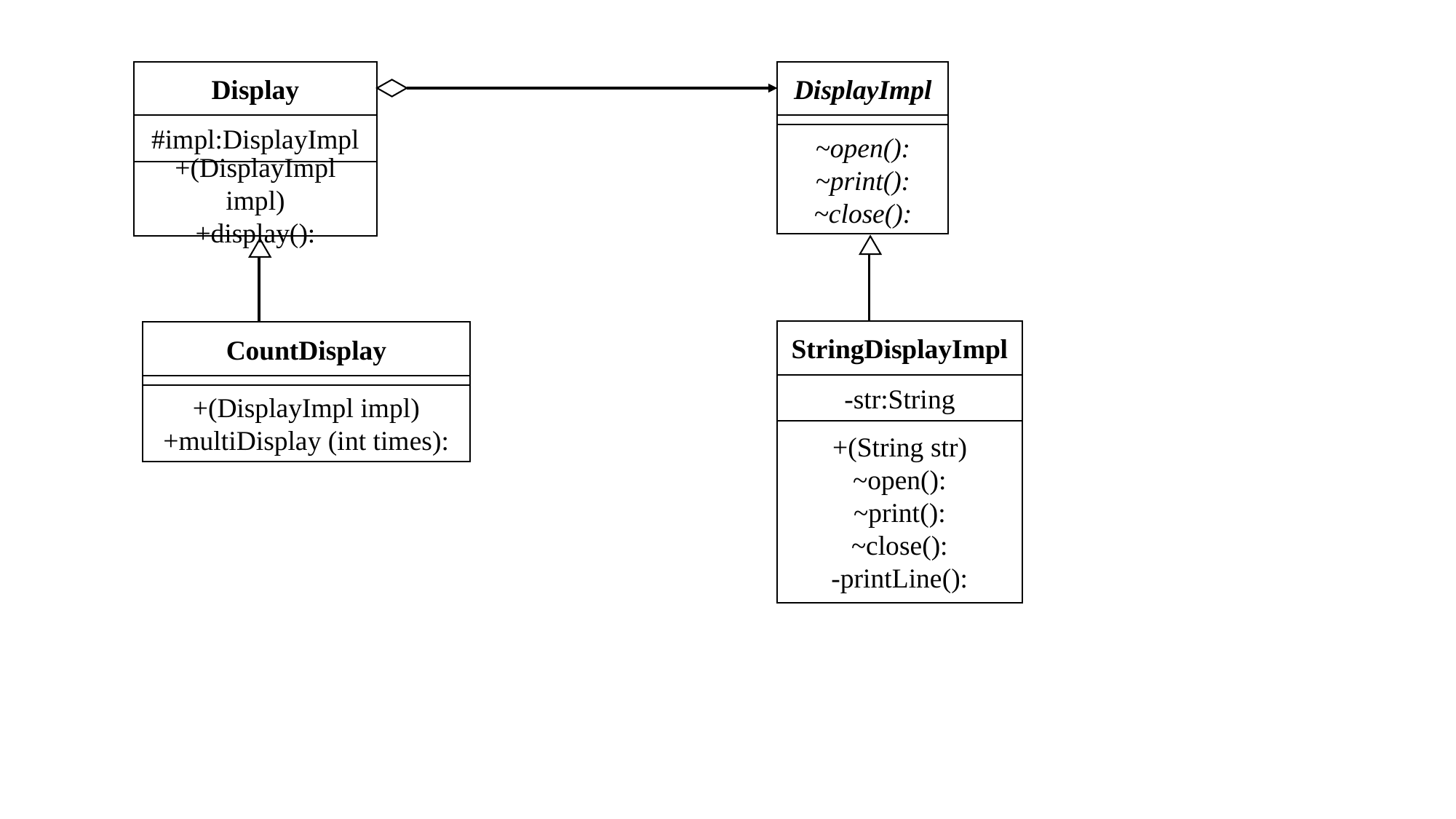

Display
#impl:DisplayImpl
+(DisplayImpl impl)
+display():
DisplayImpl

~open():
~print():
~close():

StringDisplayImpl
-str:String
+(String str)
~open():
~print():
~close():
-printLine():
CountDisplay

+(DisplayImpl impl)
+multiDisplay (int times):